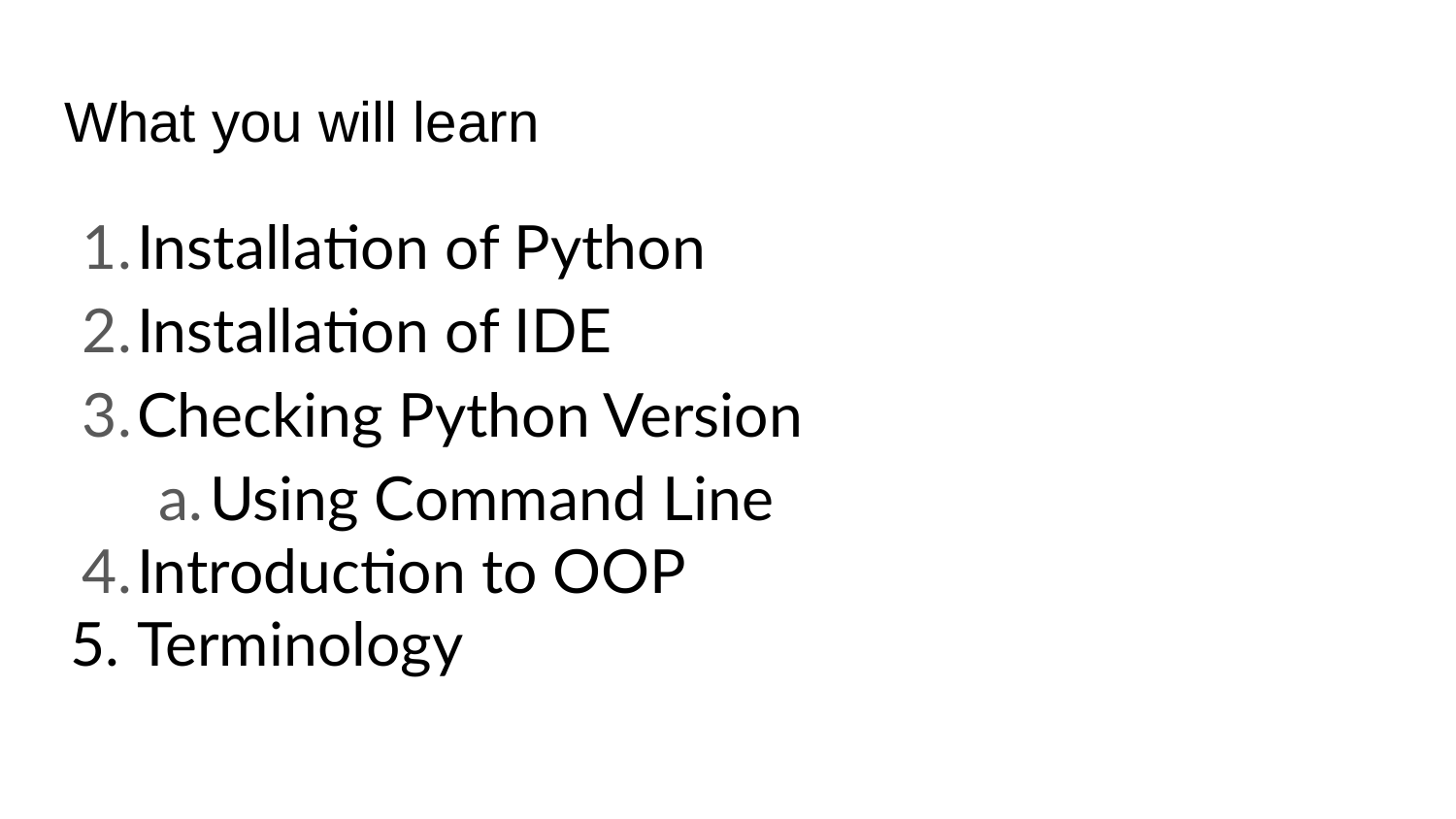

# What you will learn
Installation of Python
Installation of IDE
Checking Python Version
Using Command Line
Introduction to OOP
Terminology